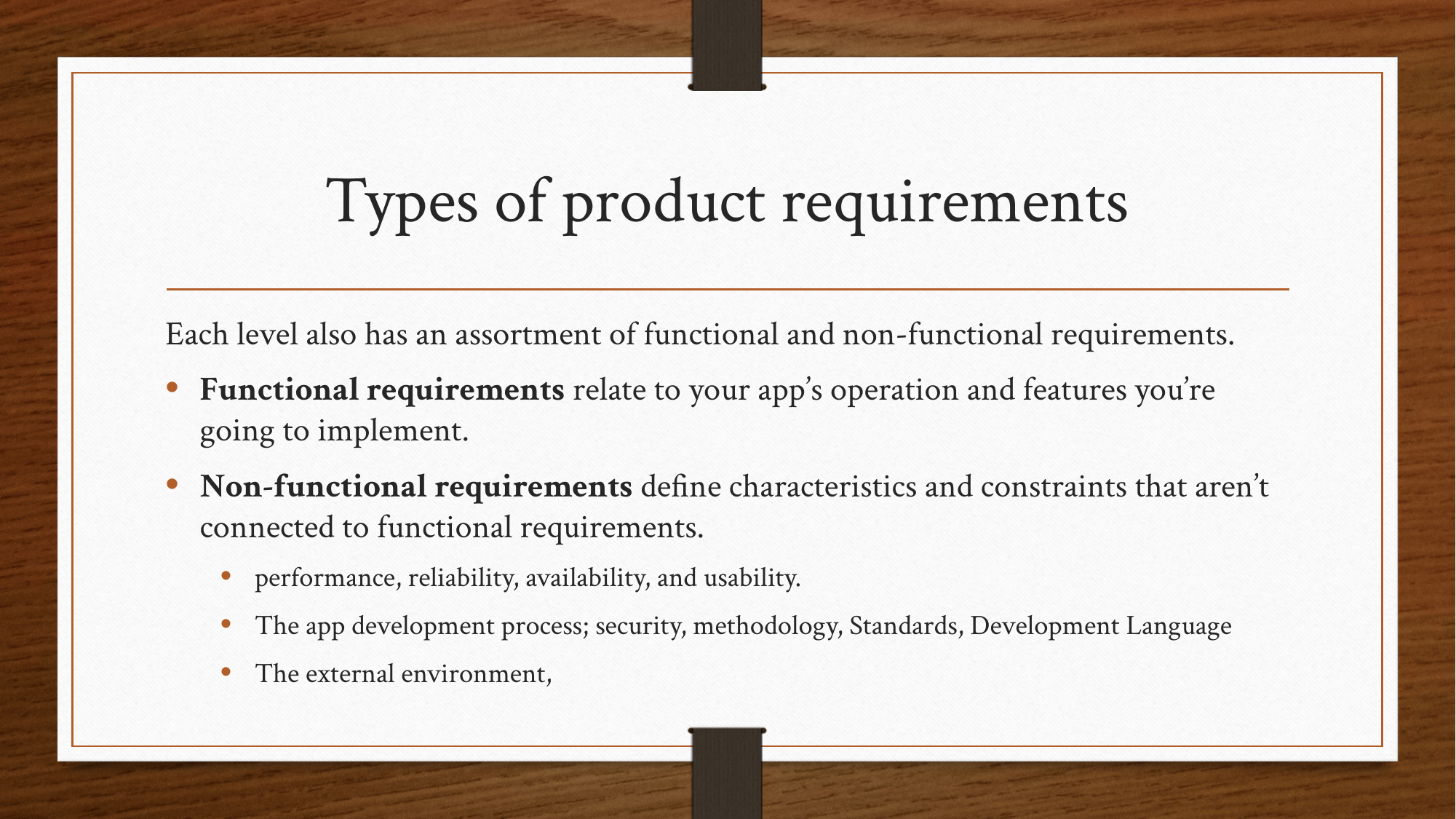

# Types of product requirements
Each level also has an assortment of functional and non-functional requirements.
Functional requirements relate to your app’s operation and features you’re going to implement.
Non-functional requirements define characteristics and constraints that aren’t connected to functional requirements.
performance, reliability, availability, and usability.
The app development process; security, methodology, Standards, Development Language
The external environment,